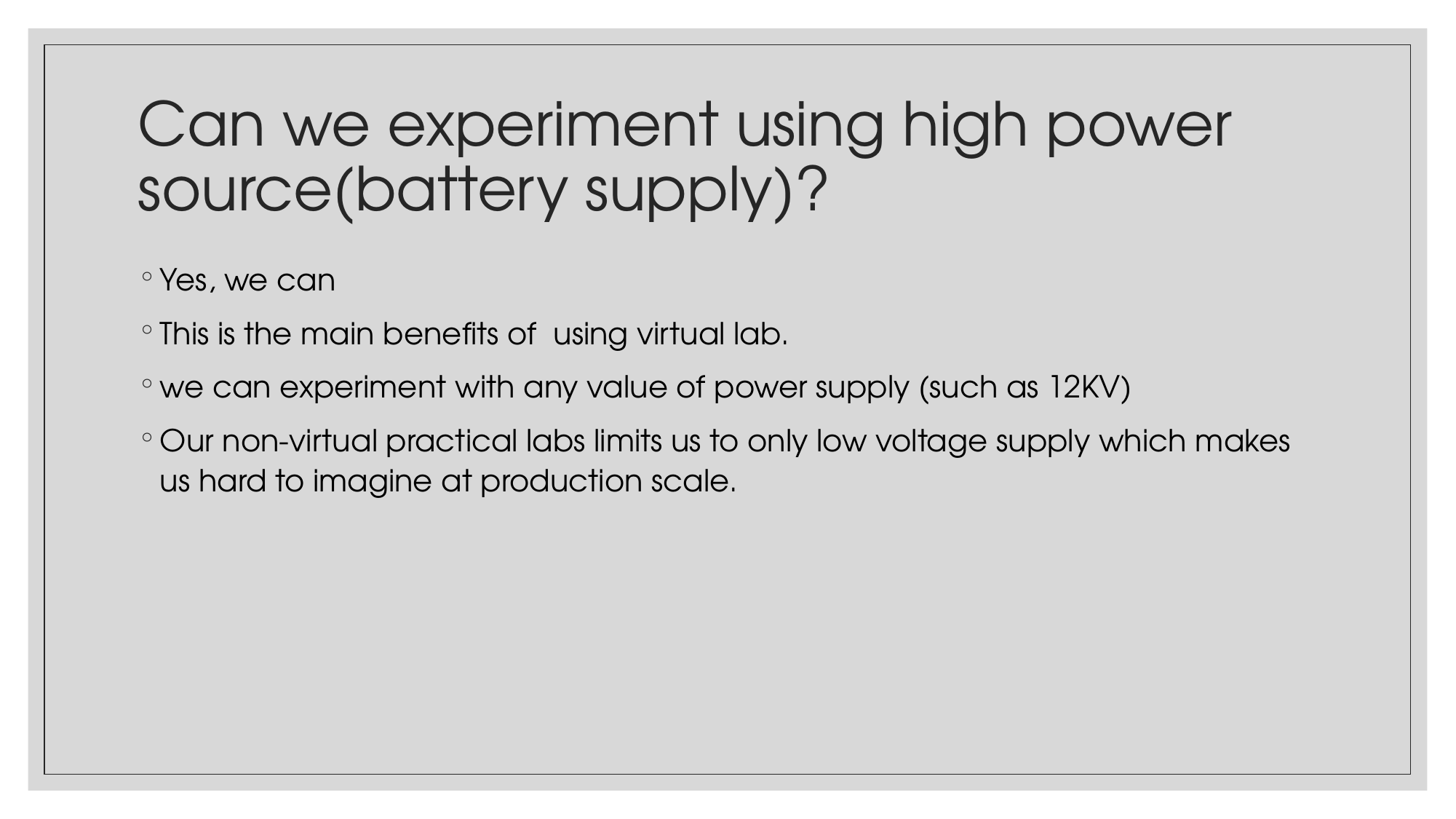

# Can we experiment using high power source(battery supply)?
Yes, we can
This is the main benefits of  using virtual lab.
we can experiment with any value of power supply (such as 12KV)
Our non-virtual practical labs limits us to only low voltage supply which makes us hard to imagine at production scale.